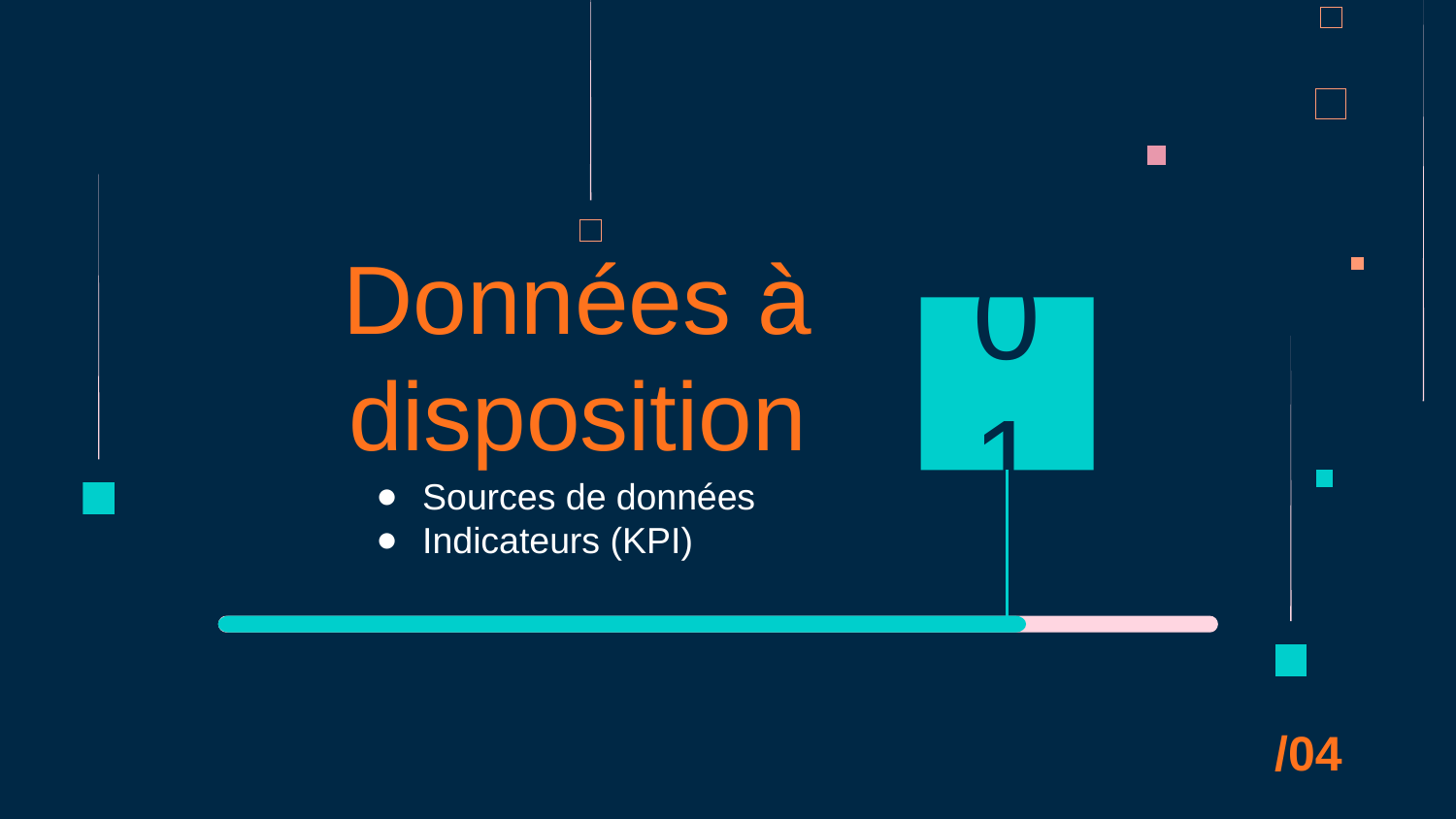

01
# Données à disposition
Sources de données
Indicateurs (KPI)

/04